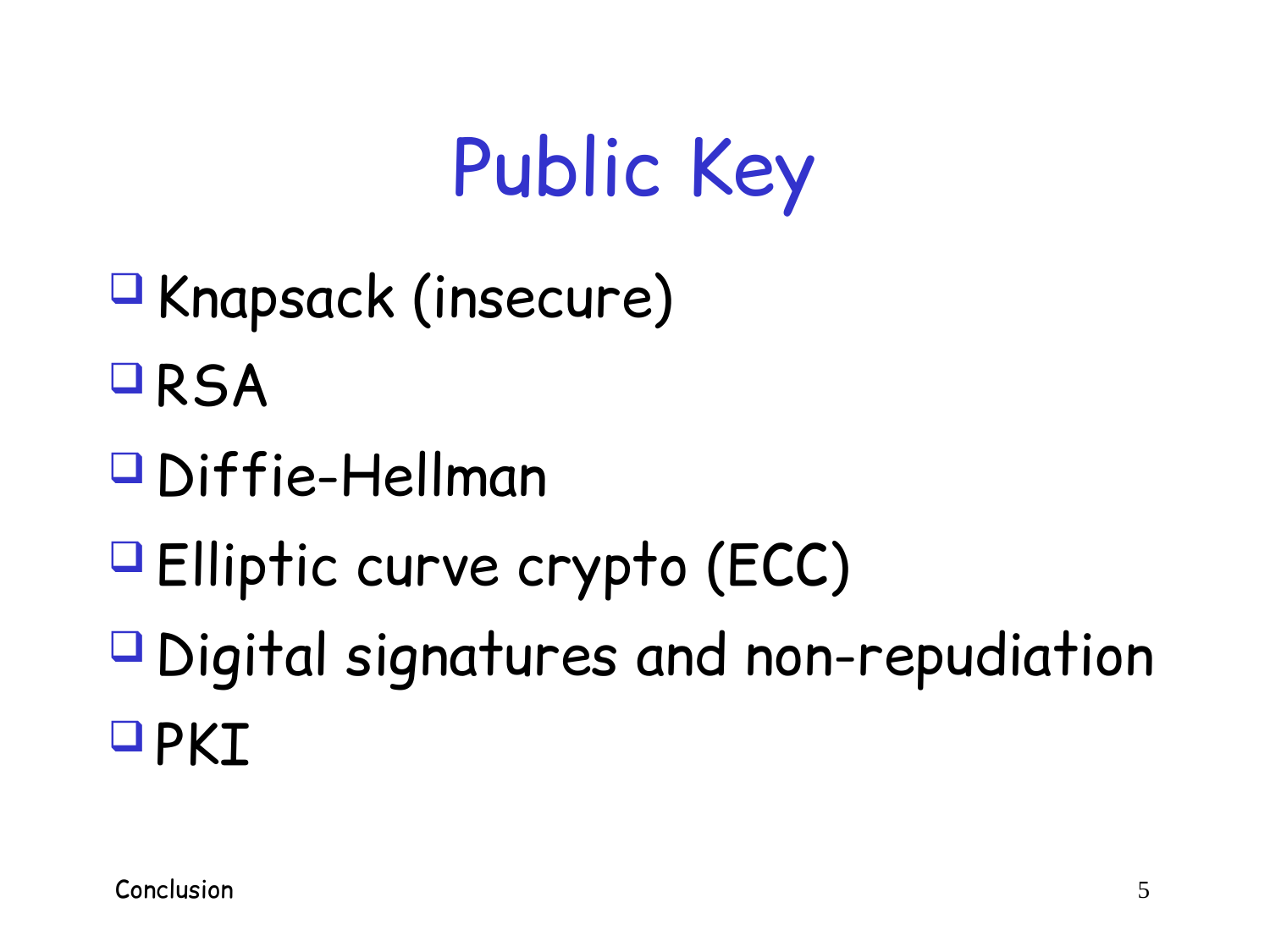

# Public Key
Knapsack (insecure)
RSA
Diffie-Hellman
Elliptic curve crypto (ECC)
Digital signatures and non-repudiation
PKI
 Conclusion                                                                                                                          5